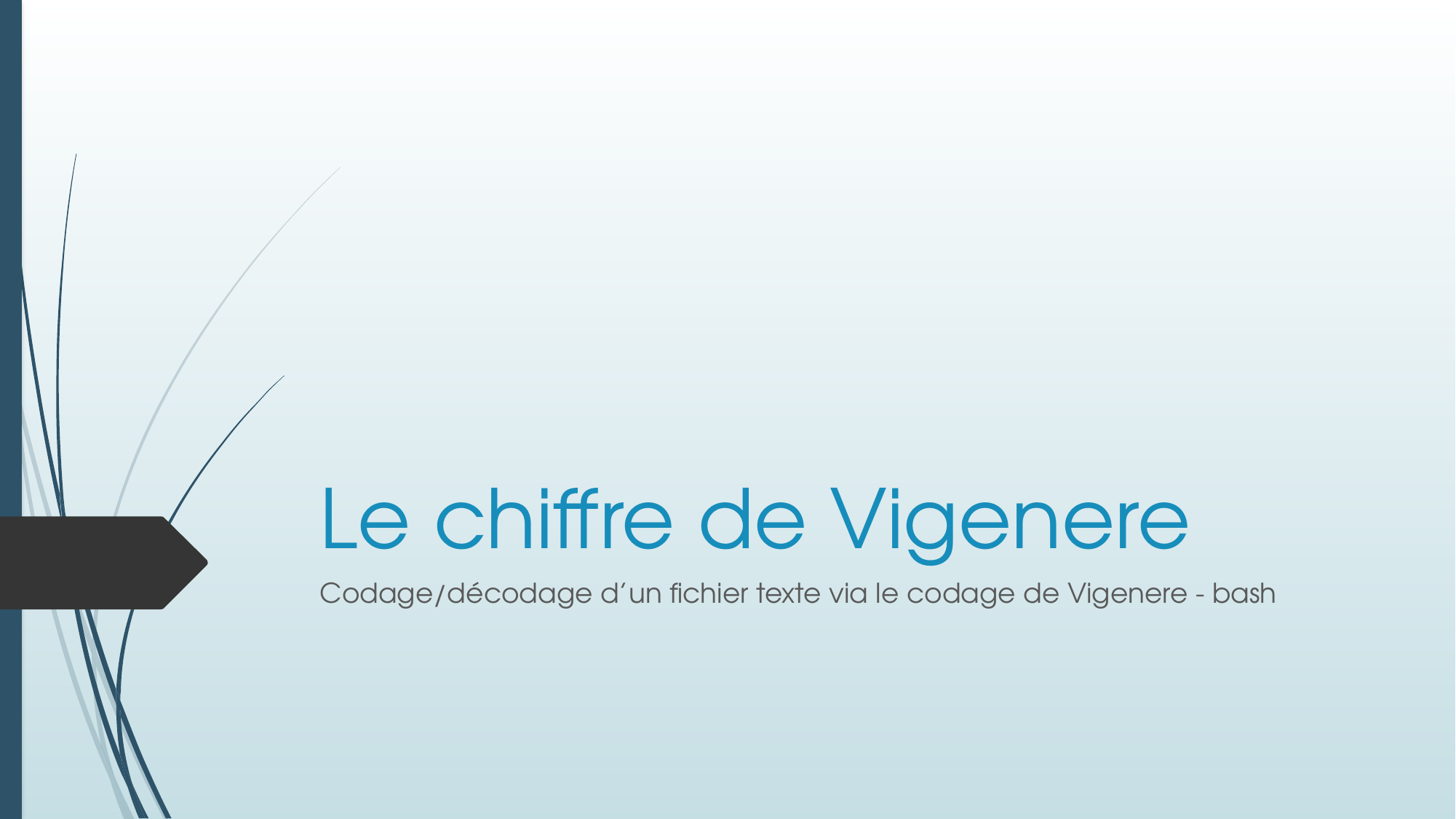

# Le chiffre de Vigenere
Codage/décodage d’un fichier texte via le codage de Vigenere - bash